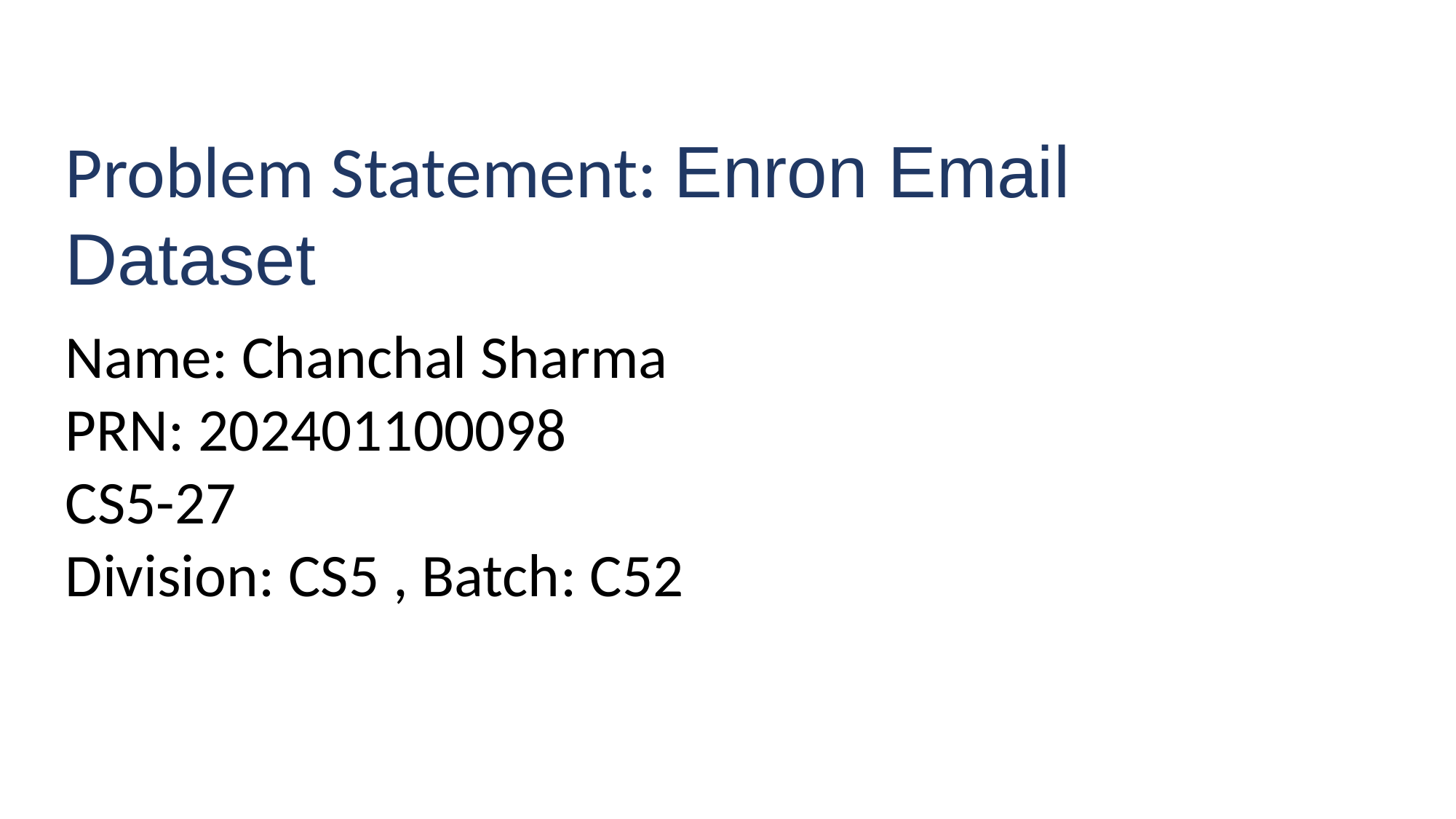

Problem Statement: Enron Email Dataset
Name: Chanchal Sharma
PRN: 202401100098
CS5-27
Division: CS5 , Batch: C52